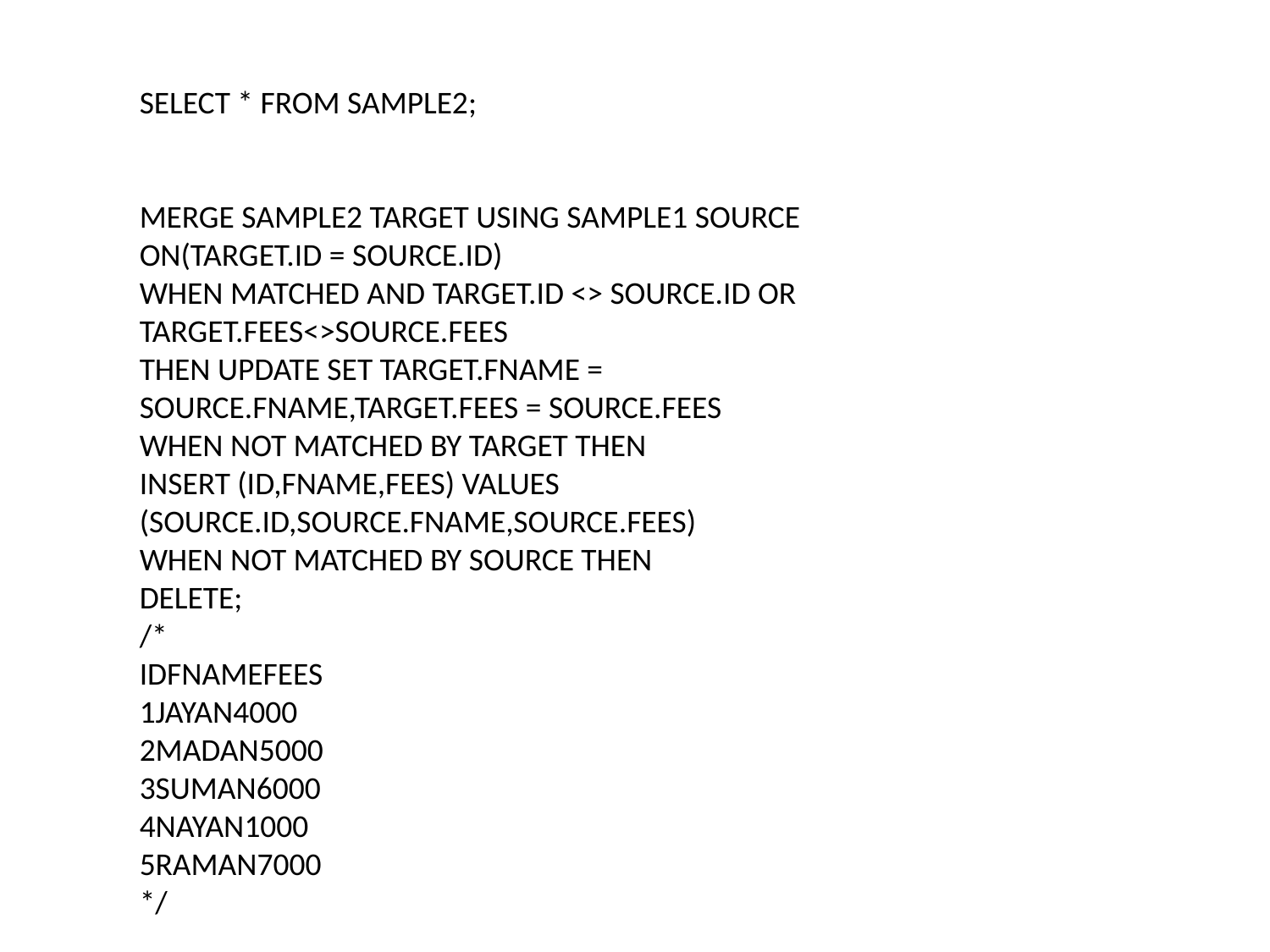

SELECT * FROM SAMPLE2;

MERGE SAMPLE2 TARGET USING SAMPLE1 SOURCE ON(TARGET.ID = SOURCE.ID)
WHEN MATCHED AND TARGET.ID <> SOURCE.ID OR TARGET.FEES<>SOURCE.FEES
THEN UPDATE SET TARGET.FNAME = SOURCE.FNAME,TARGET.FEES = SOURCE.FEES
WHEN NOT MATCHED BY TARGET THEN
INSERT (ID,FNAME,FEES) VALUES (SOURCE.ID,SOURCE.FNAME,SOURCE.FEES)
WHEN NOT MATCHED BY SOURCE THEN
DELETE;
/*
IDFNAMEFEES
1JAYAN4000
2MADAN5000
3SUMAN6000
4NAYAN1000
5RAMAN7000
*/